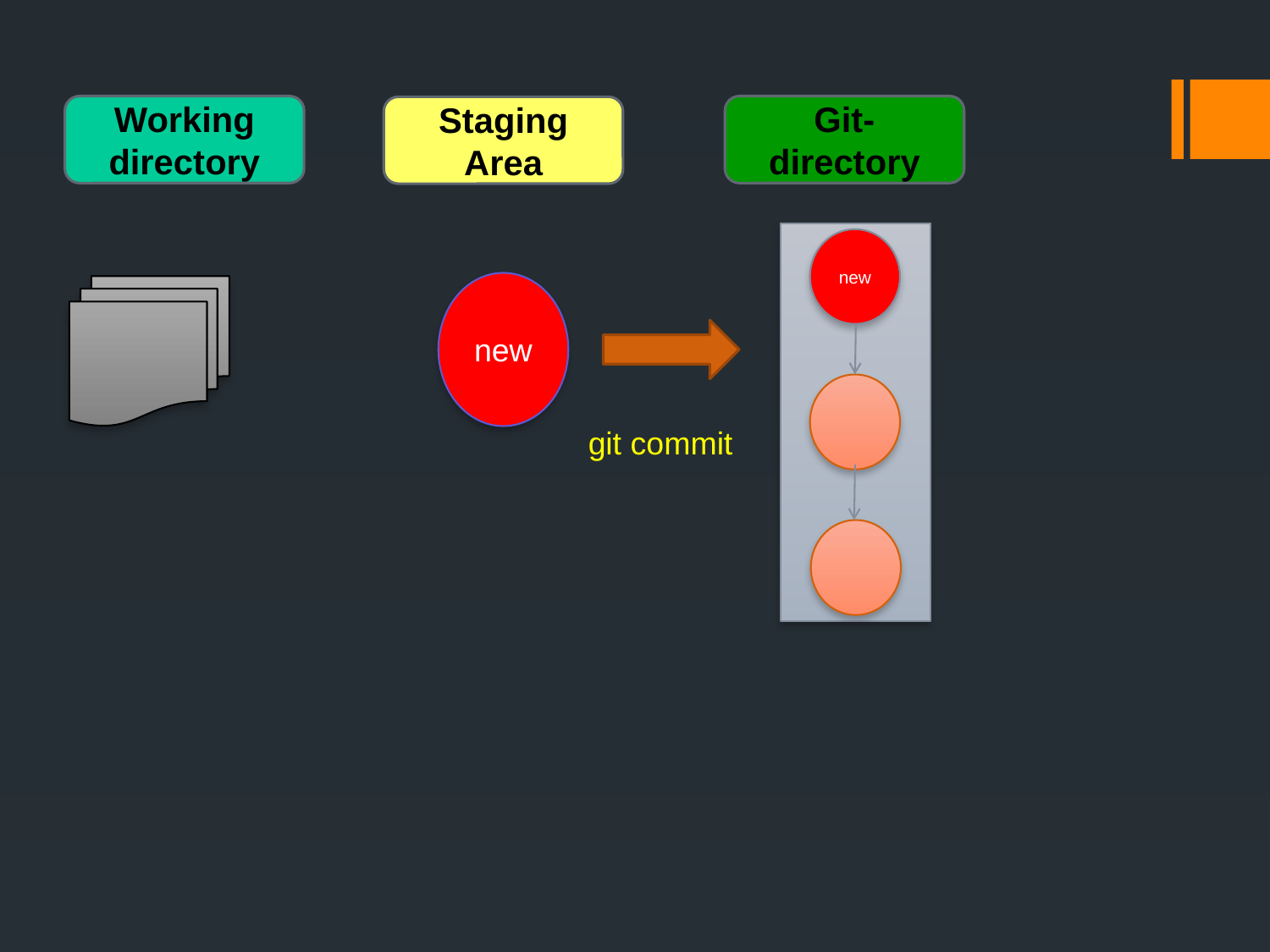

Working directory
Git-directory
Staging Area

new
new

git commit